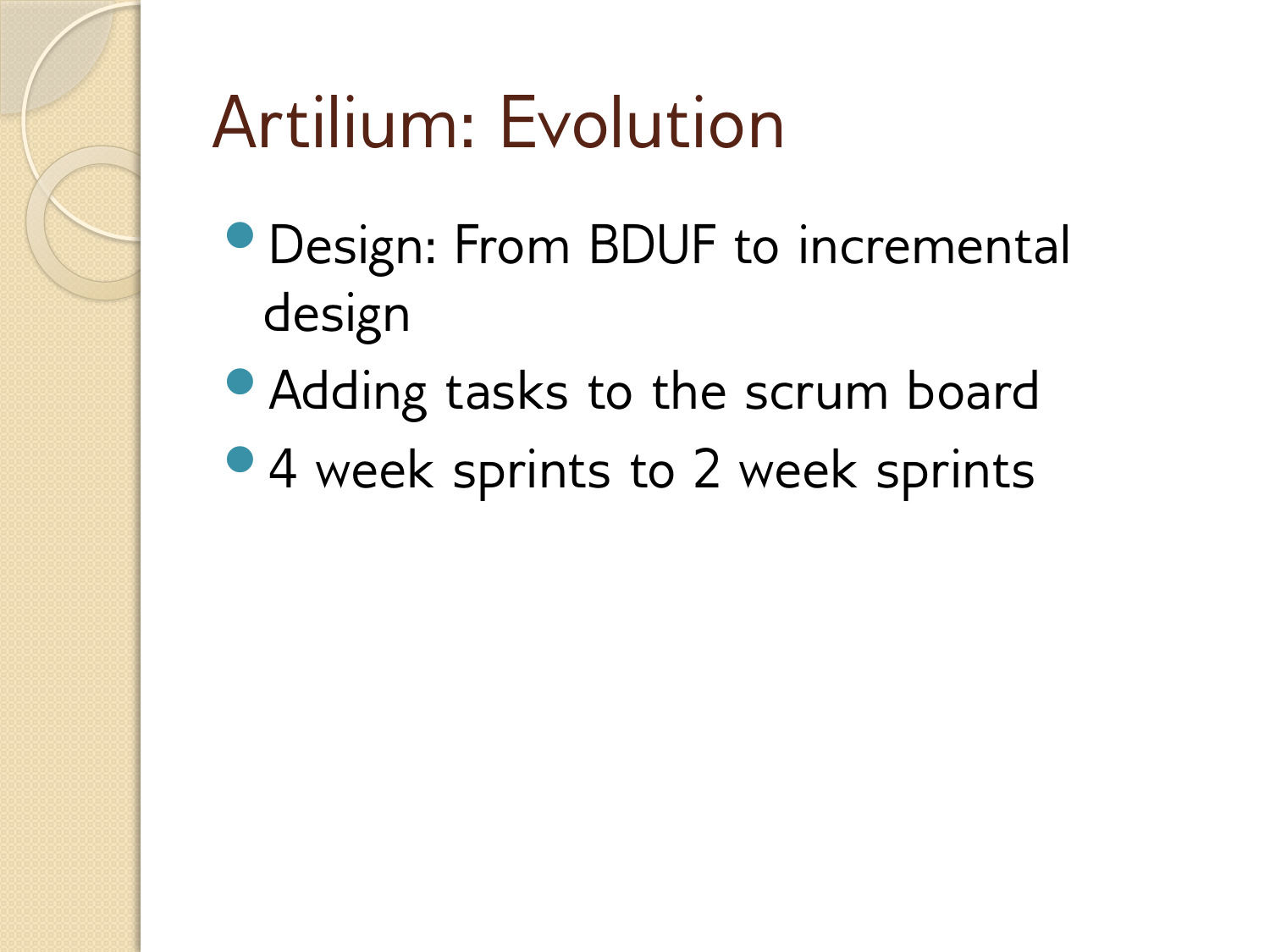

# Artilium: Evolution
Design: From BDUF to incremental design
Adding tasks to the scrum board
4 week sprints to 2 week sprints